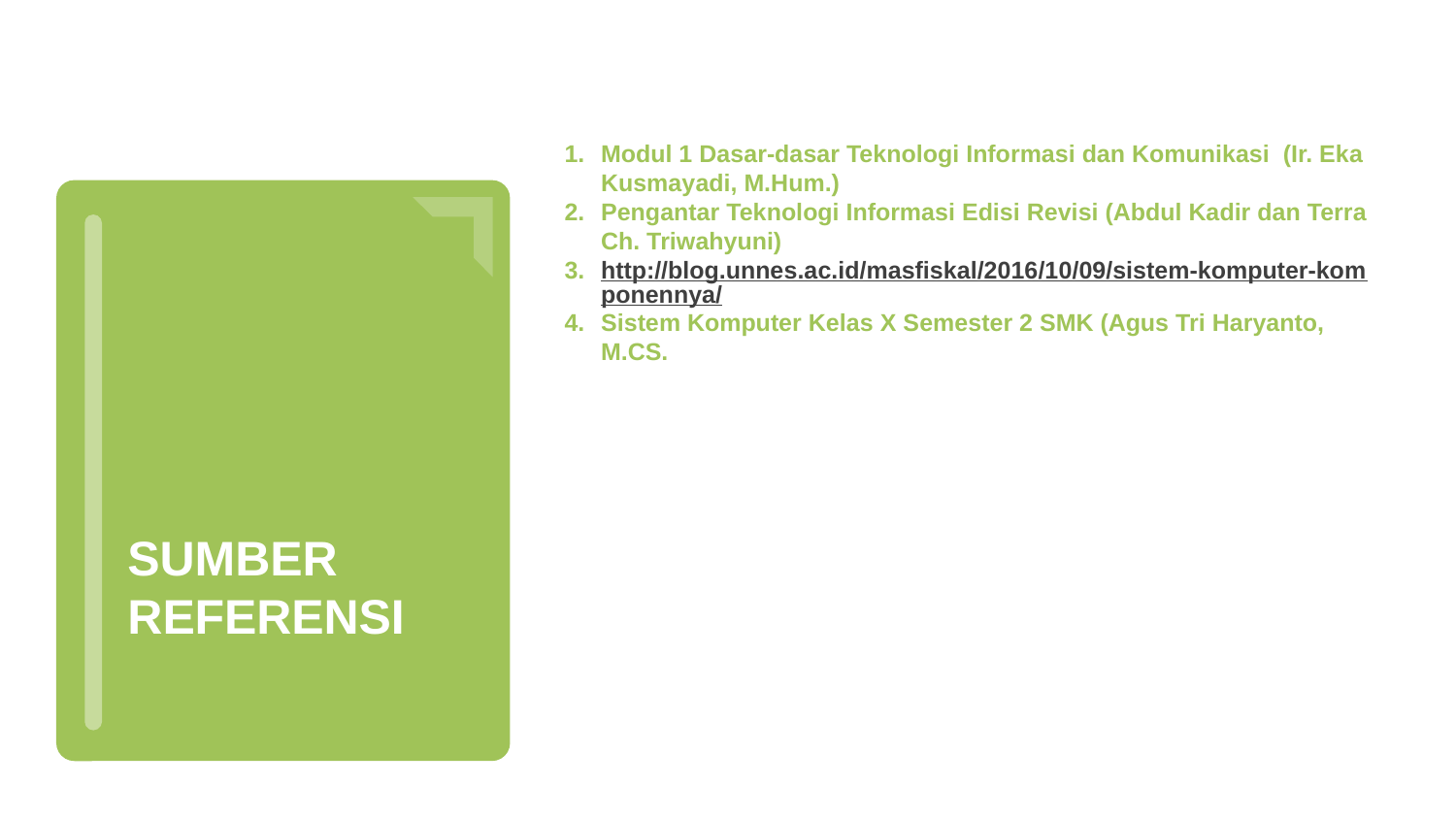

Modul 1 Dasar-dasar Teknologi Informasi dan Komunikasi  (Ir. Eka Kusmayadi, M.Hum.)
Pengantar Teknologi Informasi Edisi Revisi (Abdul Kadir dan Terra Ch. Triwahyuni)
http://blog.unnes.ac.id/masfiskal/2016/10/09/sistem-komputer-komponennya/
Sistem Komputer Kelas X Semester 2 SMK (Agus Tri Haryanto, M.CS.
SUMBER REFERENSI